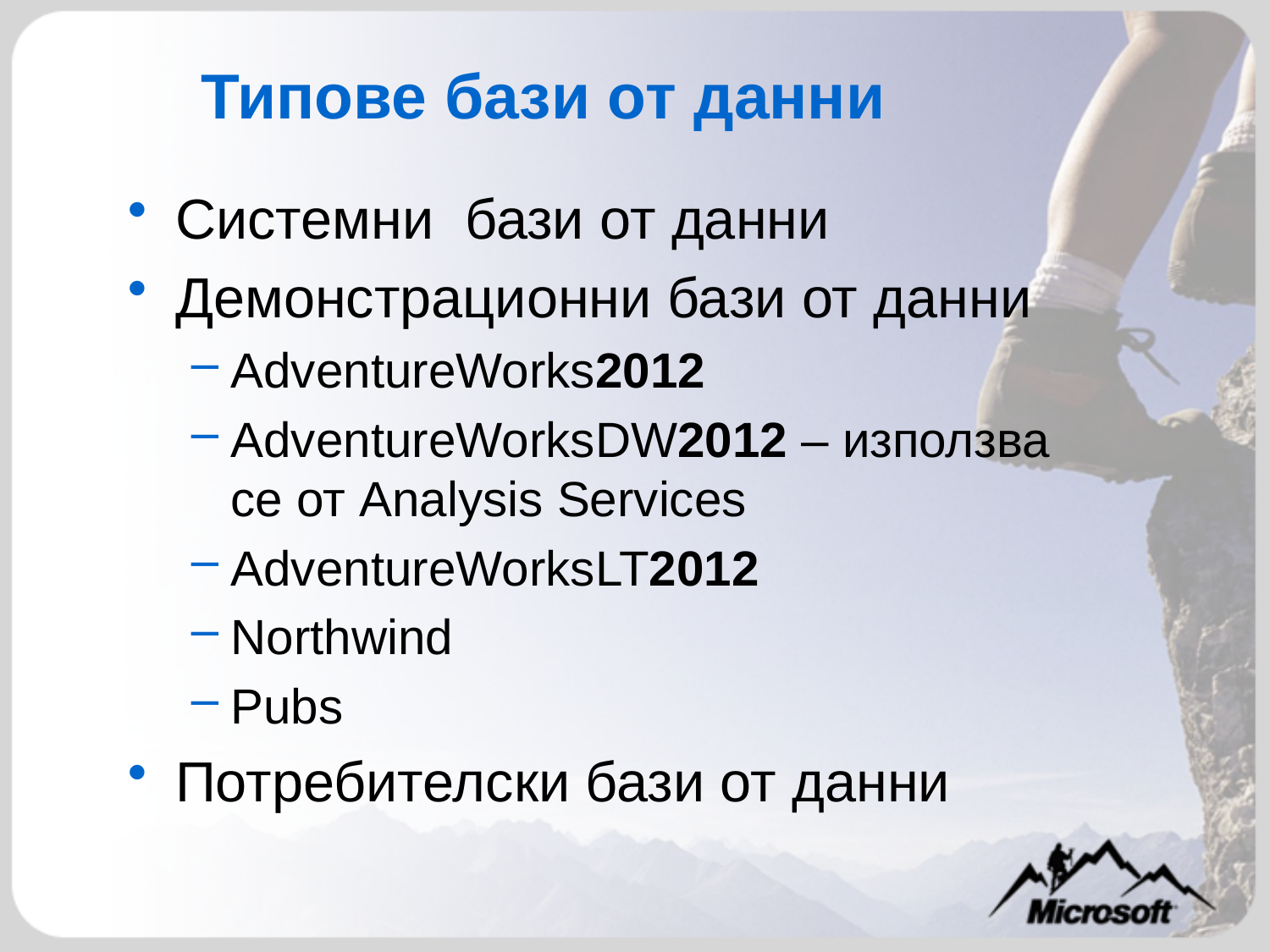

# Типове бази от данни
Системни  бази от данни
Демонстрационни бази от данни
AdventureWorks2012
AdventureWorksDW2012 – използва се от Analysis Services
AdventureWorksLT2012
Northwind
Pubs
Потребителски бази от данни